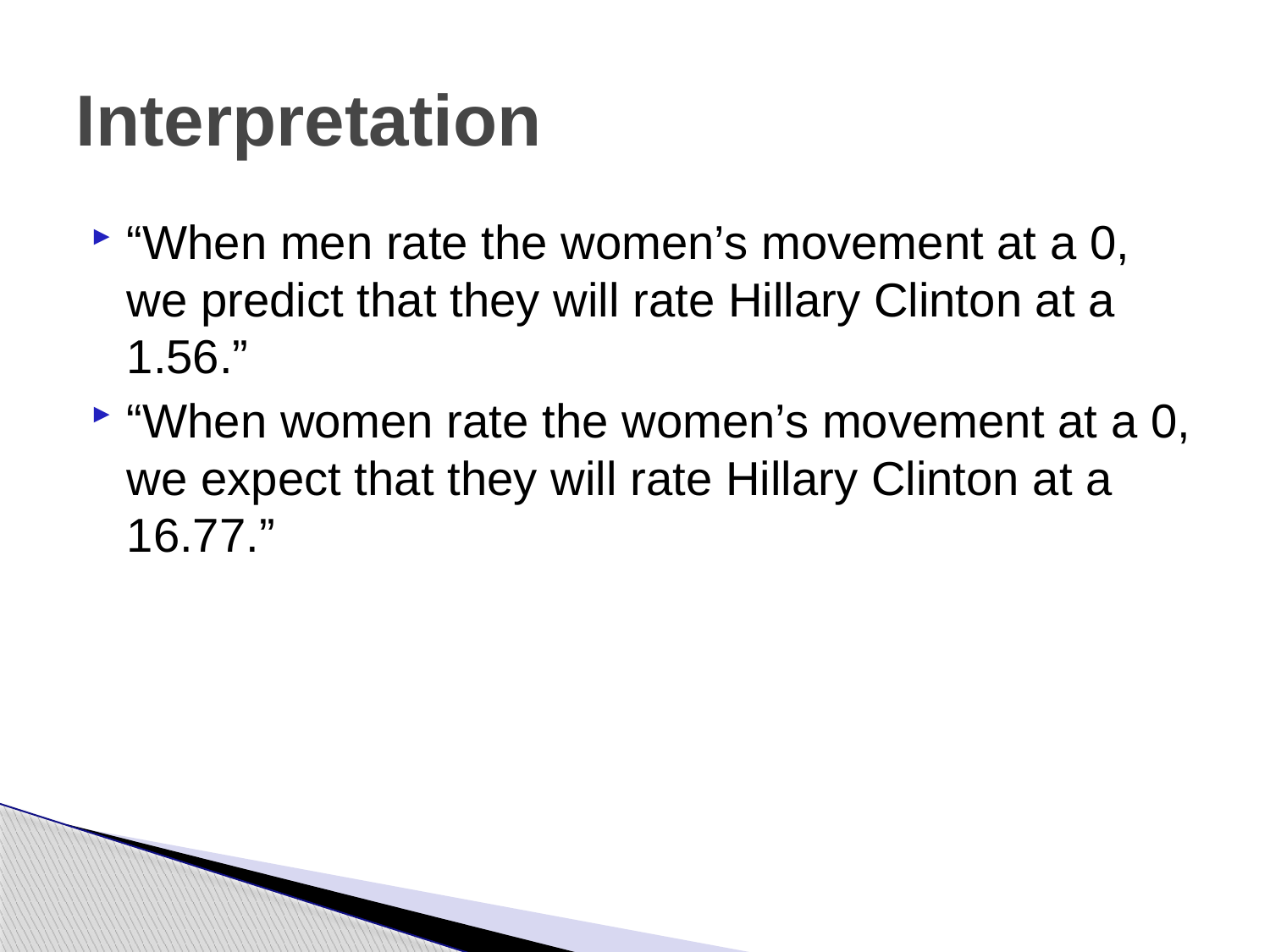

# Interpretation
“When men rate the women’s movement at a 0, we predict that they will rate Hillary Clinton at a 1.56.”
“When women rate the women’s movement at a 0, we expect that they will rate Hillary Clinton at a 16.77.”